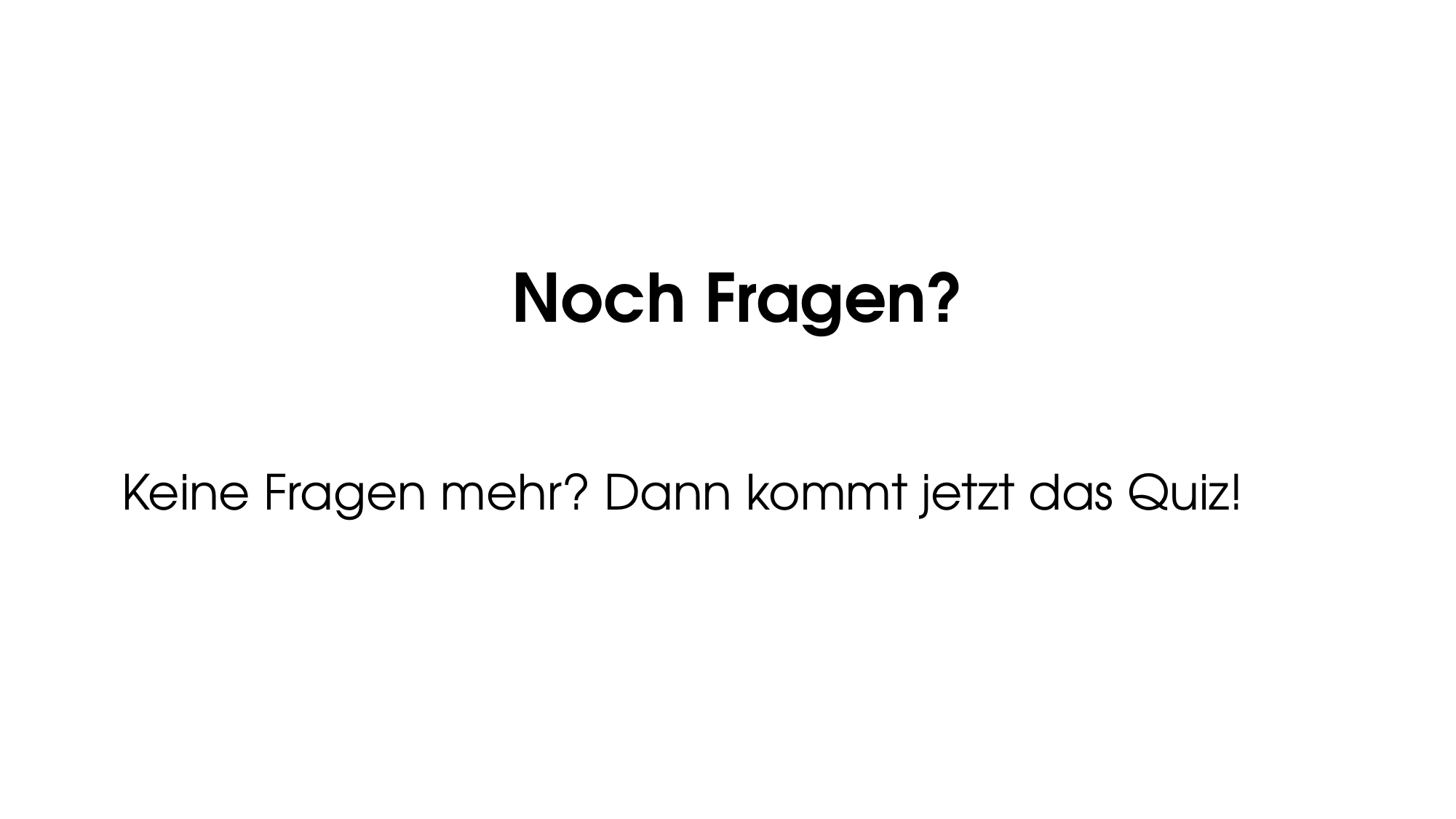

# Noch Fragen?
Keine Fragen mehr? Dann kommt jetzt das Quiz!